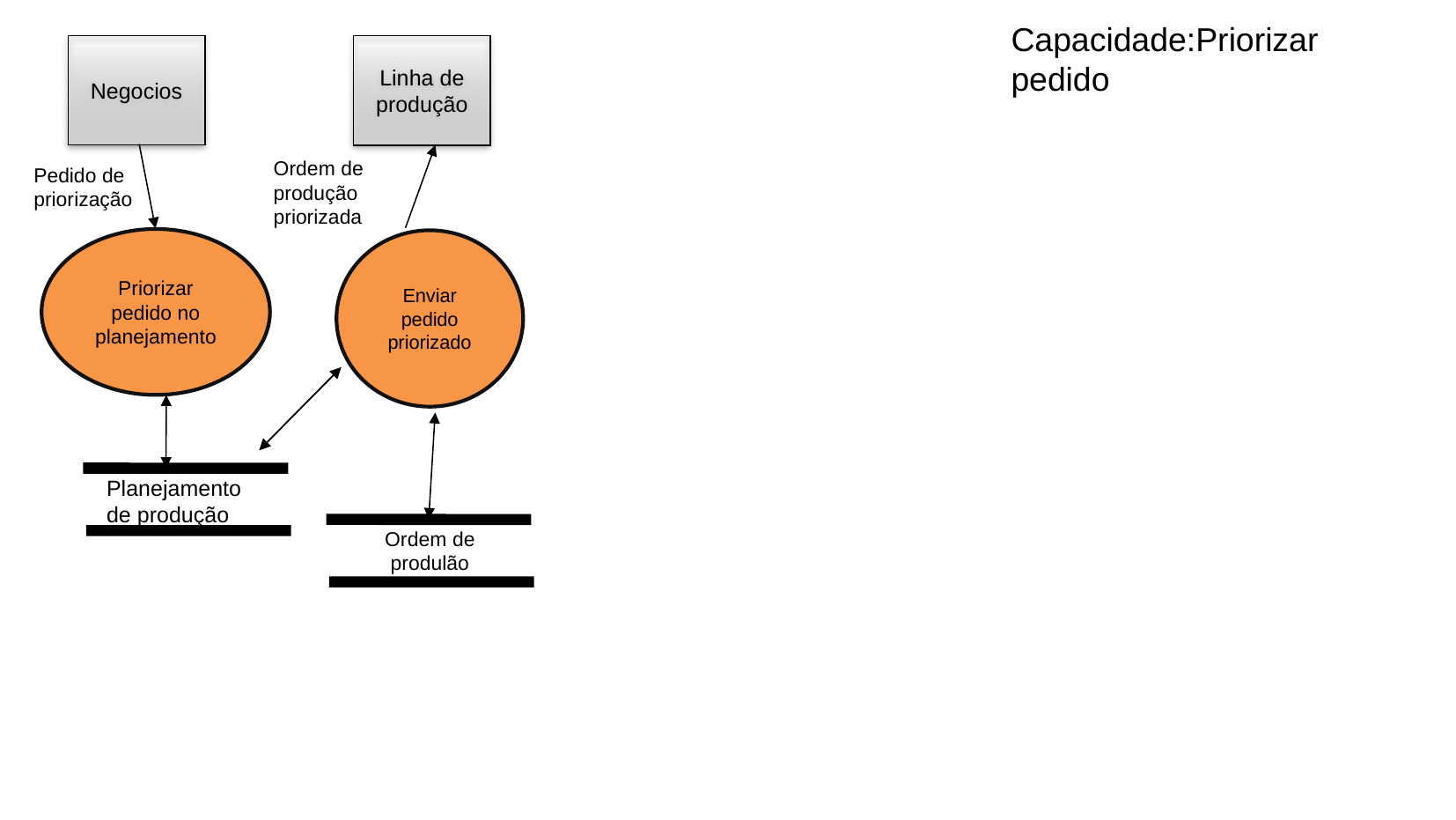

Capacidade:Priorizar pedido

Negocios
Linha de produção

Ordem de produção priorizada
Pedido de priorização
Priorizar pedido no planejamento
Enviar pedido priorizado

Planejamento de produção

Ordem de produlão